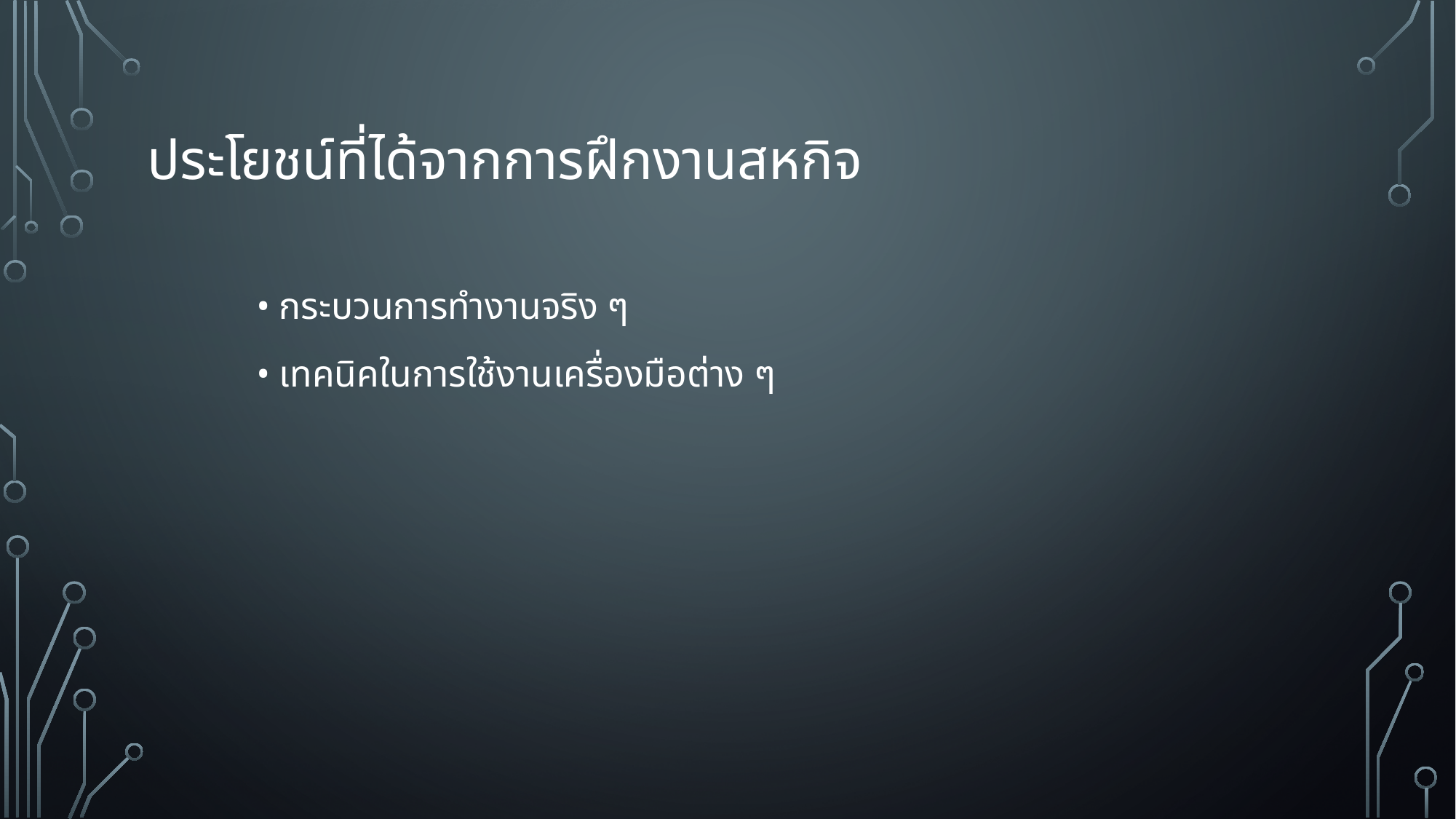

# ประโยชน์ที่ได้จากการฝึกงานสหกิจ
	• กระบวนการทำงานจริง ๆ
	• เทคนิคในการใช้งานเครื่องมือต่าง ๆ